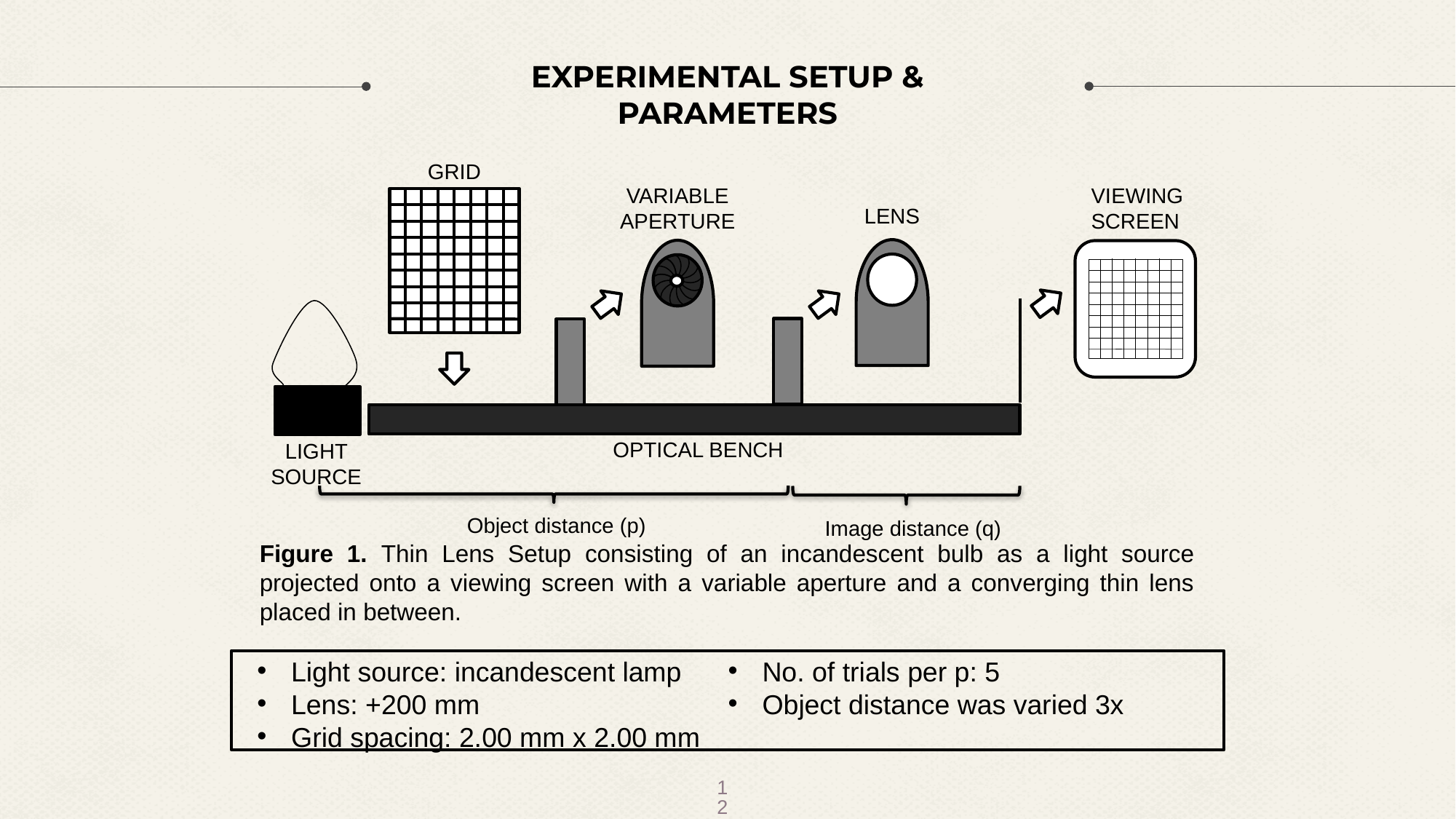

# EXPERIMENTAL SETUP & PARAMETERS
GRID
VIEWING SCREEN
VARIABLE APERTURE

LENS

OPTICAL BENCH
LIGHT SOURCE

Object distance (p)
Image distance (q)
Figure 1. Thin Lens Setup consisting of an incandescent bulb as a light source projected onto a viewing screen with a variable aperture and a converging thin lens placed in between.

Light source: incandescent lamp
Lens: +200 mm
Grid spacing: 2.00 mm x 2.00 mm
No. of trials per p: 5
Object distance was varied 3x
12